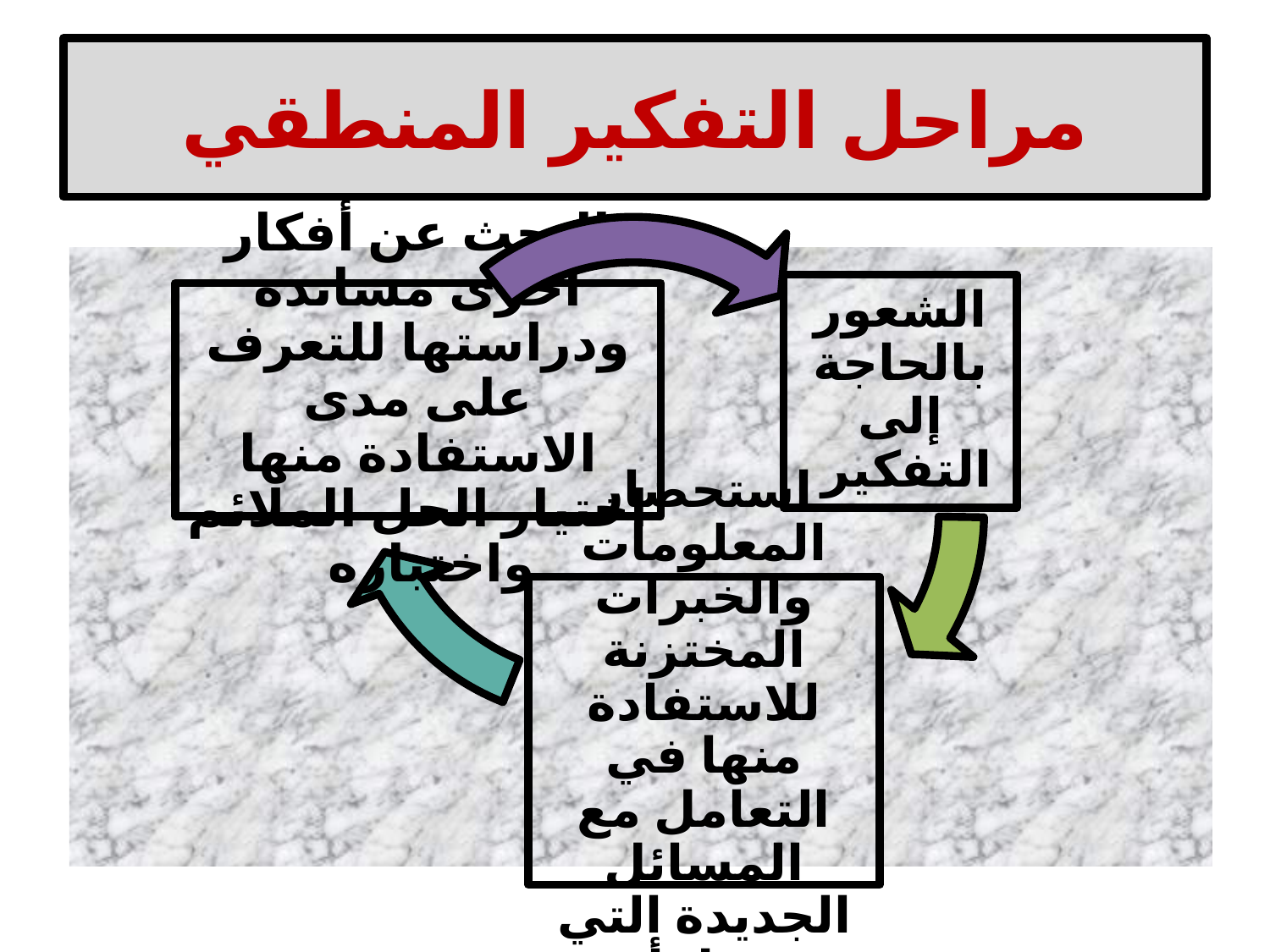

# مراحل التفكير المنطقي
الشعور بالحاجة إلى التفكير
استحضار المعلومات والخبرات المختزنة للاستفادة منها في التعامل مع المسائل الجديدة التي تطرأ
البحث عن أفكار أخرى مساندة ودراستها للتعرف على مدى الاستفادة منها اختيار الحل الملائم واختباره